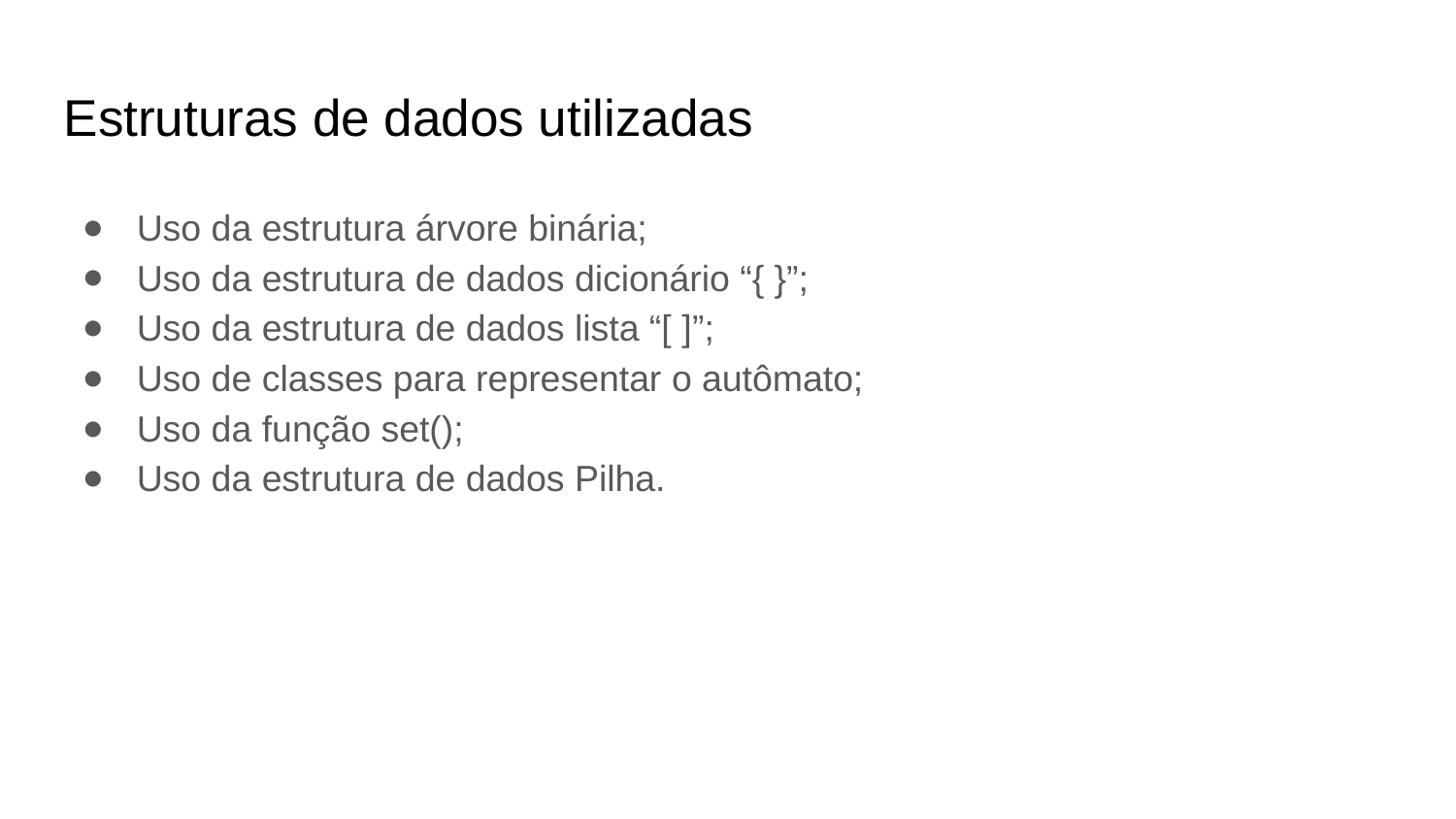

Estruturas de dados utilizadas
Uso da estrutura árvore binária;
Uso da estrutura de dados dicionário “{ }”;
Uso da estrutura de dados lista “[ ]”;
Uso de classes para representar o autômato;
Uso da função set();
Uso da estrutura de dados Pilha.